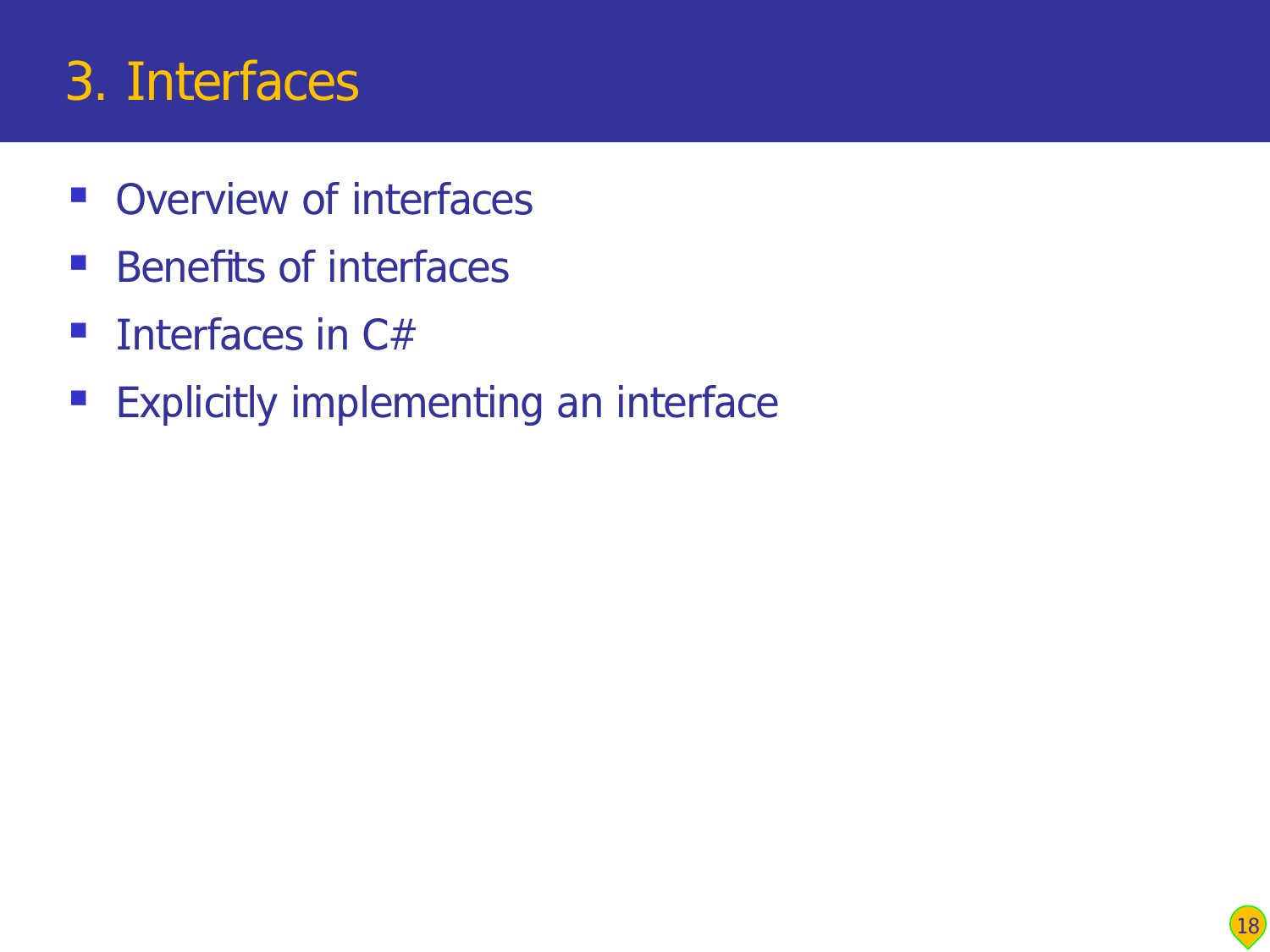

# 3. Interfaces
Overview of interfaces
Benefits of interfaces
Interfaces in C#
Explicitly implementing an interface
18